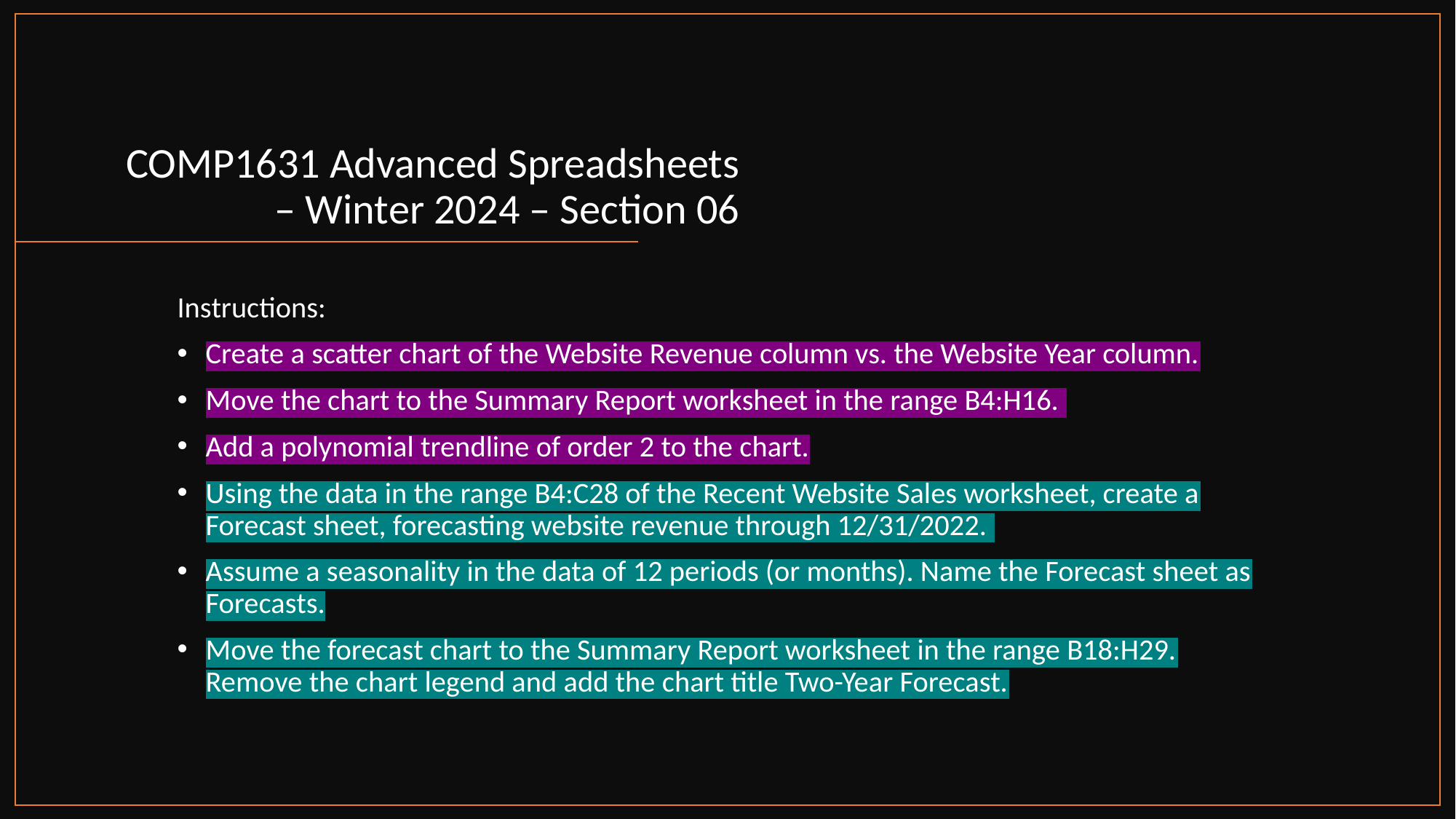

# COMP1631 Advanced Spreadsheets – Winter 2024 – Section 06
Instructions:
Create a scatter chart of the Website Revenue column vs. the Website Year column.
Move the chart to the Summary Report worksheet in the range B4:H16.
Add a polynomial trendline of order 2 to the chart.
Using the data in the range B4:C28 of the Recent Website Sales worksheet, create a Forecast sheet, forecasting website revenue through 12/31/2022.
Assume a seasonality in the data of 12 periods (or months). Name the Forecast sheet as Forecasts.
Move the forecast chart to the Summary Report worksheet in the range B18:H29. Remove the chart legend and add the chart title Two-Year Forecast.